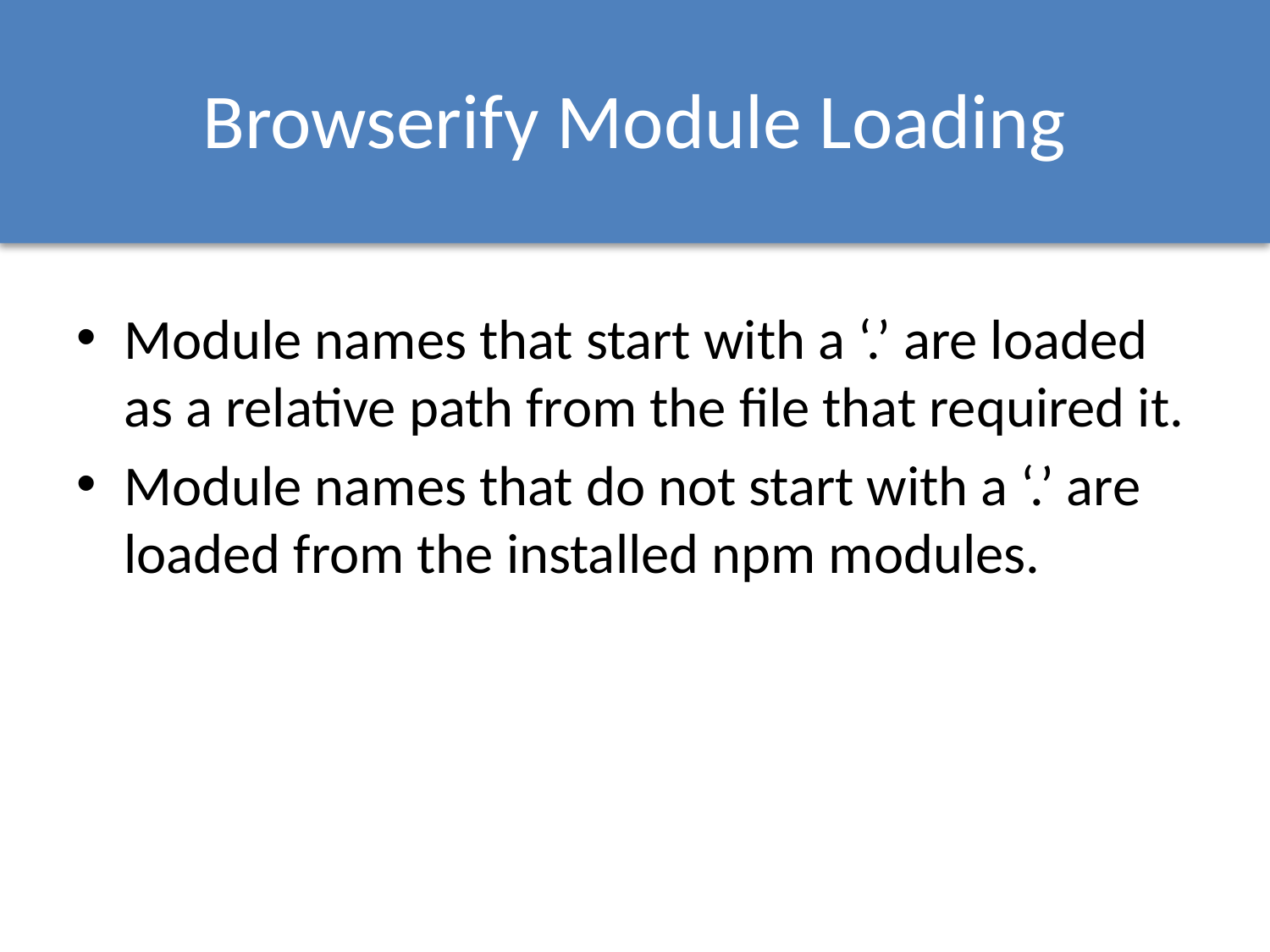

# Browserify Module Loading
Module names that start with a ‘.’ are loaded as a relative path from the file that required it.
Module names that do not start with a ‘.’ are loaded from the installed npm modules.